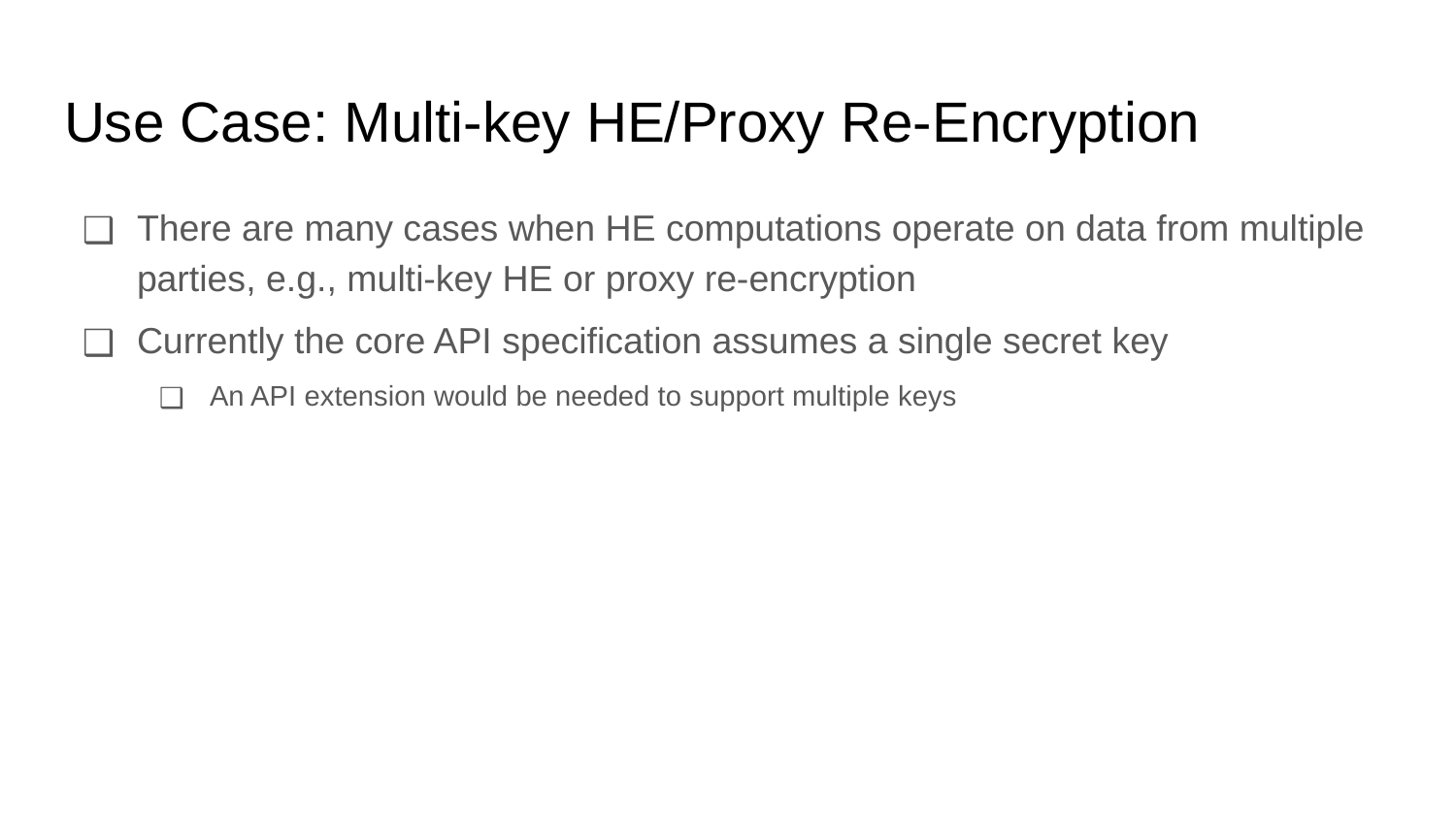

# Use Case: Multi-key HE/Proxy Re-Encryption
There are many cases when HE computations operate on data from multiple parties, e.g., multi-key HE or proxy re-encryption
Currently the core API specification assumes a single secret key
An API extension would be needed to support multiple keys